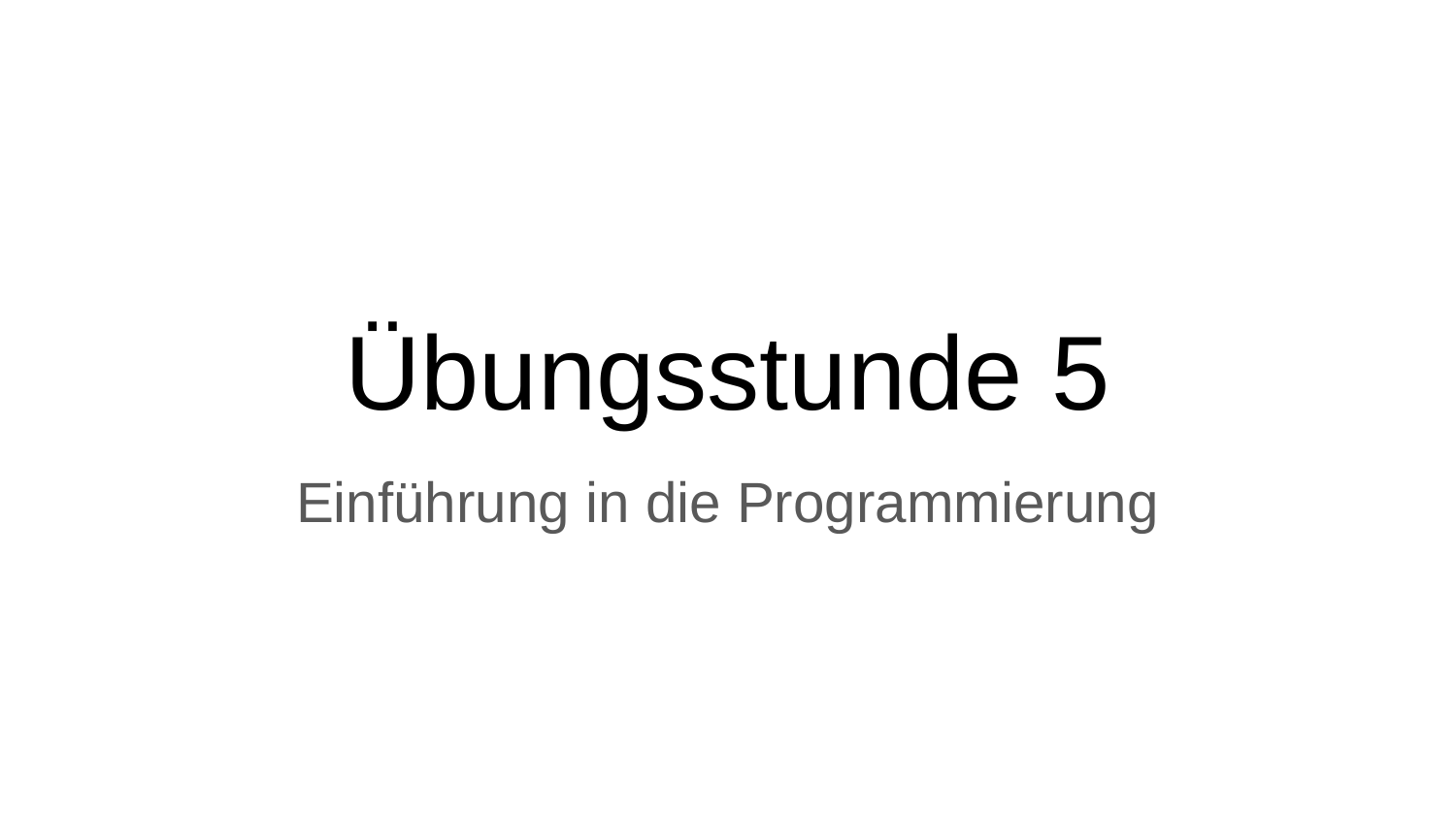

# Übungsstunde 5
Einführung in die Programmierung